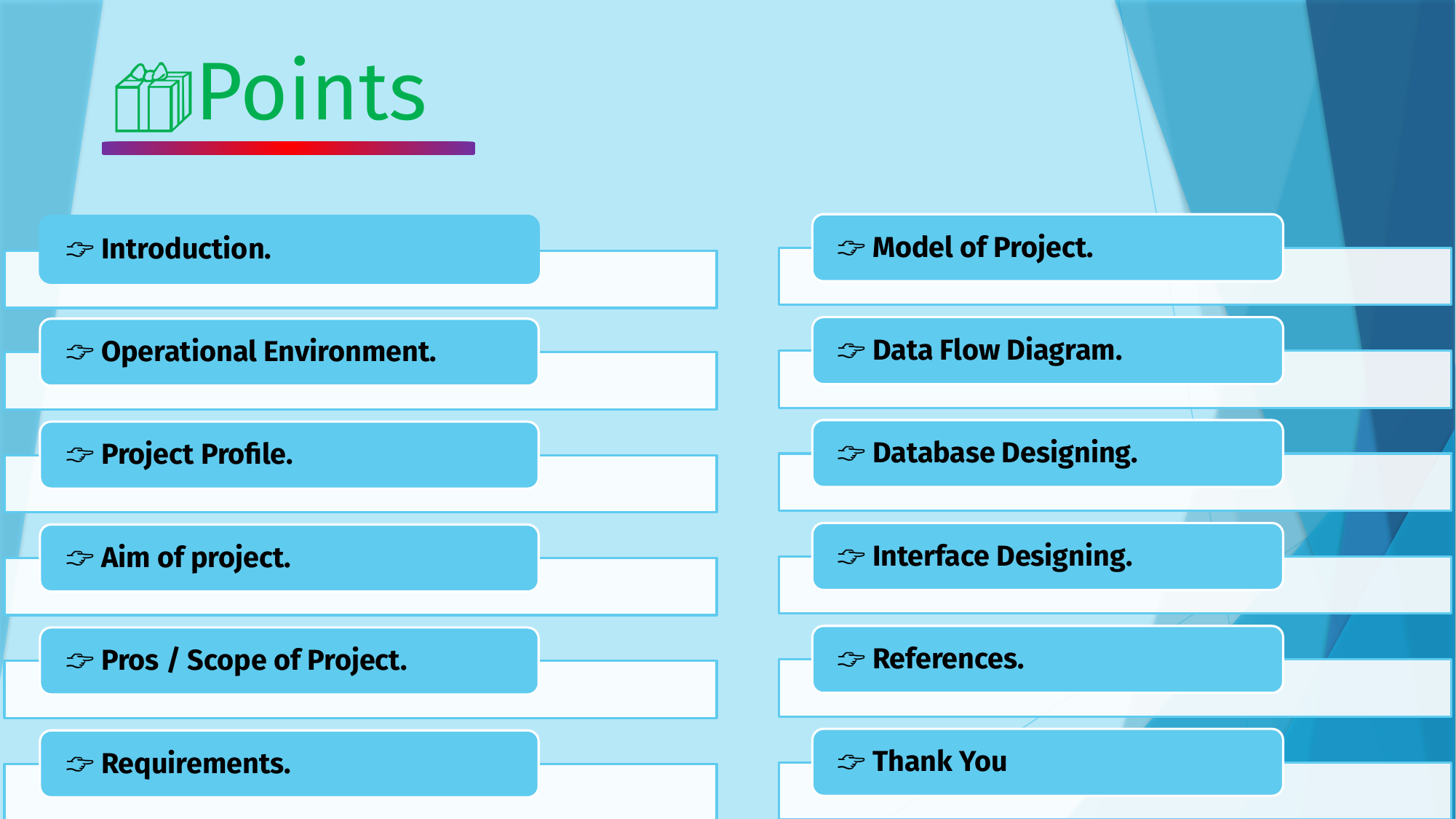

🎁Points

👉 Introduction.
👉 Operational Environment.
👉 Project Profile.
👉 Aim of project.
👉 Pros / Scope of Project.
👉 Requirements.
👉 Model of Project.
👉 Data Flow Diagram.
👉 Database Designing.
👉 Interface Designing.
👉 References.
👉 Thank You